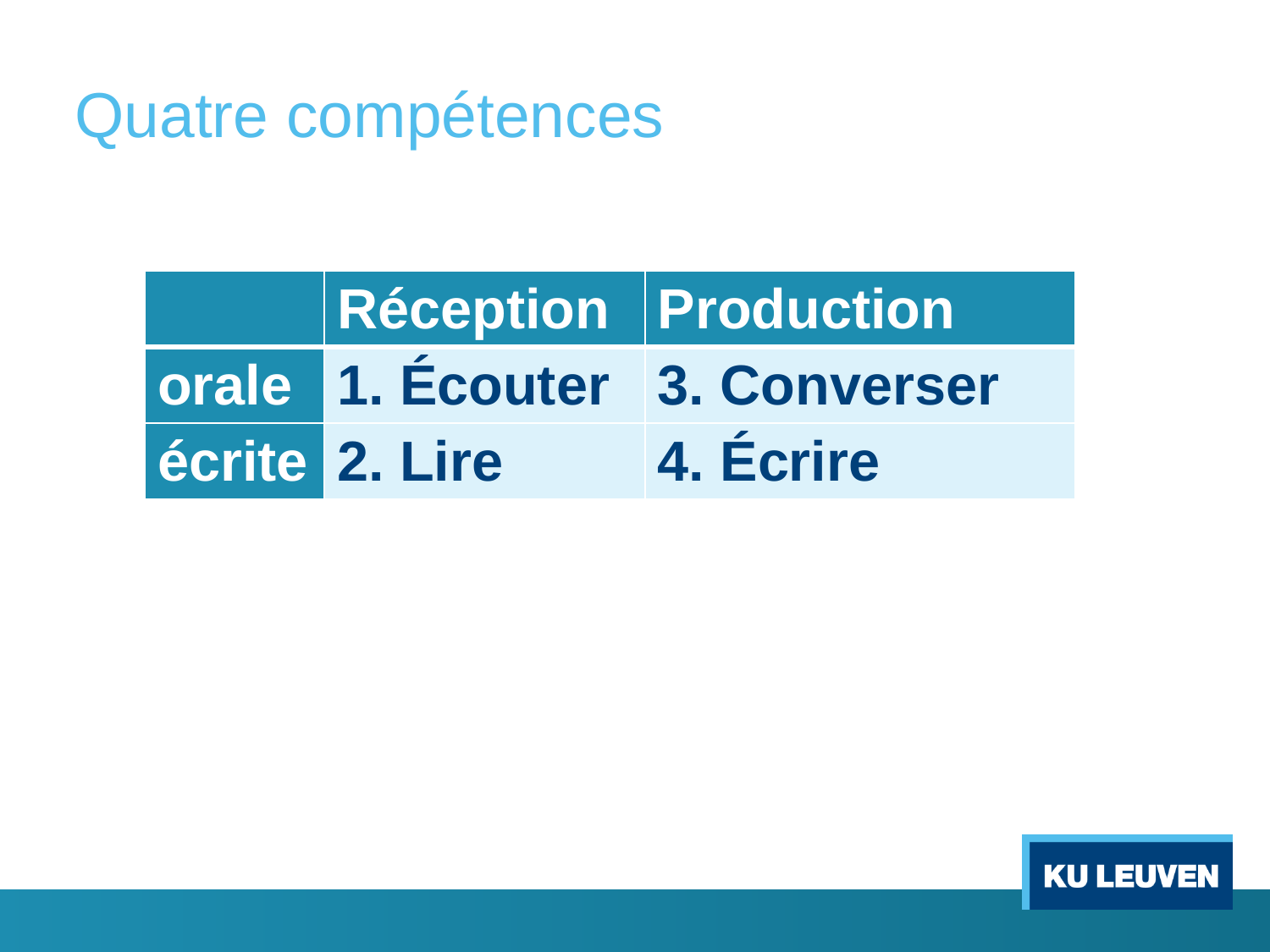

# Quatre compétences

|  | Réception | Production |
| --- | --- | --- |
| orale | 1. Écouter | 3. Converser |
| écrite | 2. Lire | 4. Écrire |